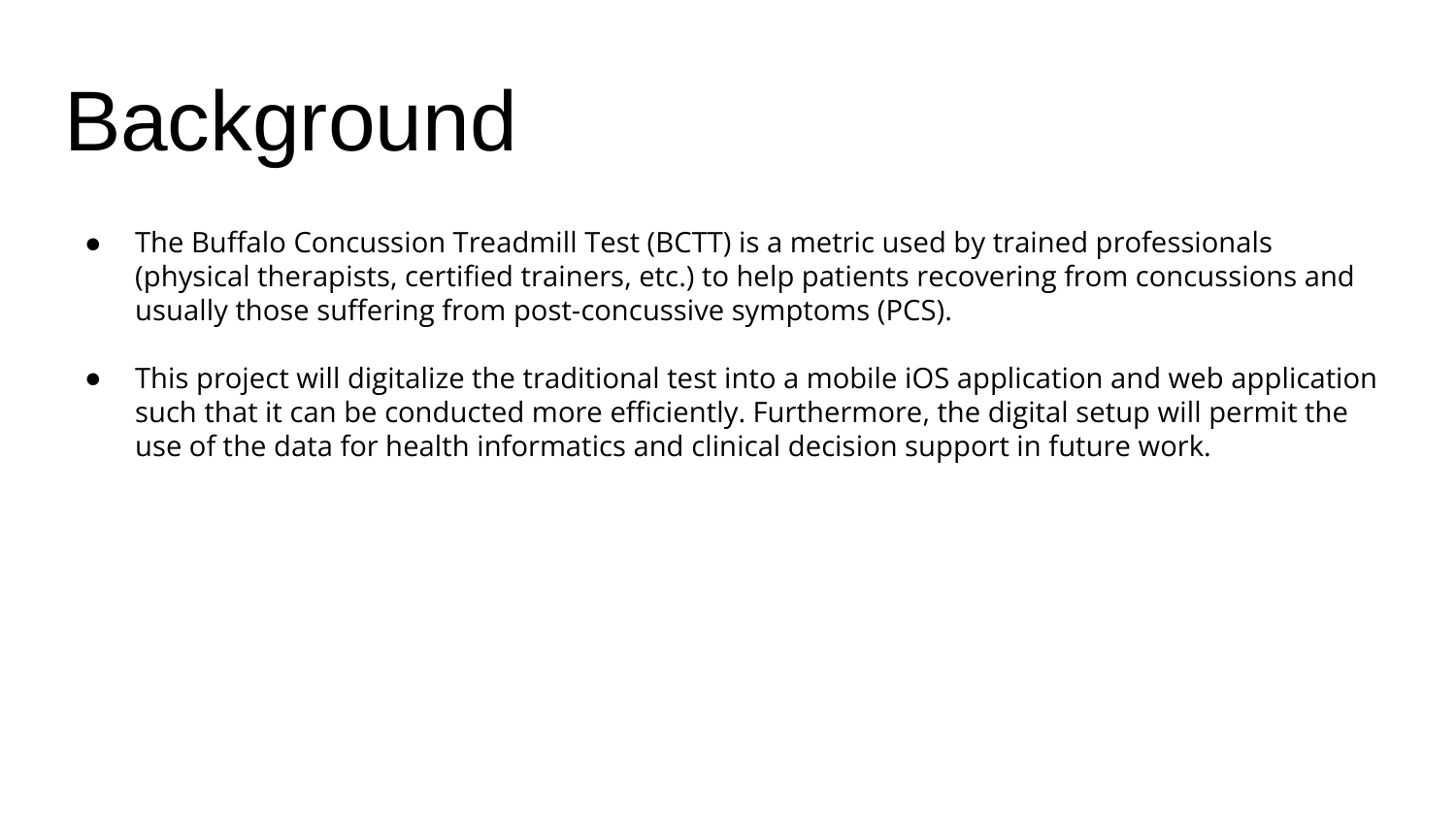

# Background
The Buffalo Concussion Treadmill Test (BCTT) is a metric used by trained professionals (physical therapists, certified trainers, etc.) to help patients recovering from concussions and usually those suffering from post-concussive symptoms (PCS).

This project will digitalize the traditional test into a mobile iOS application and web application such that it can be conducted more efficiently. Furthermore, the digital setup will permit the use of the data for health informatics and clinical decision support in future work.